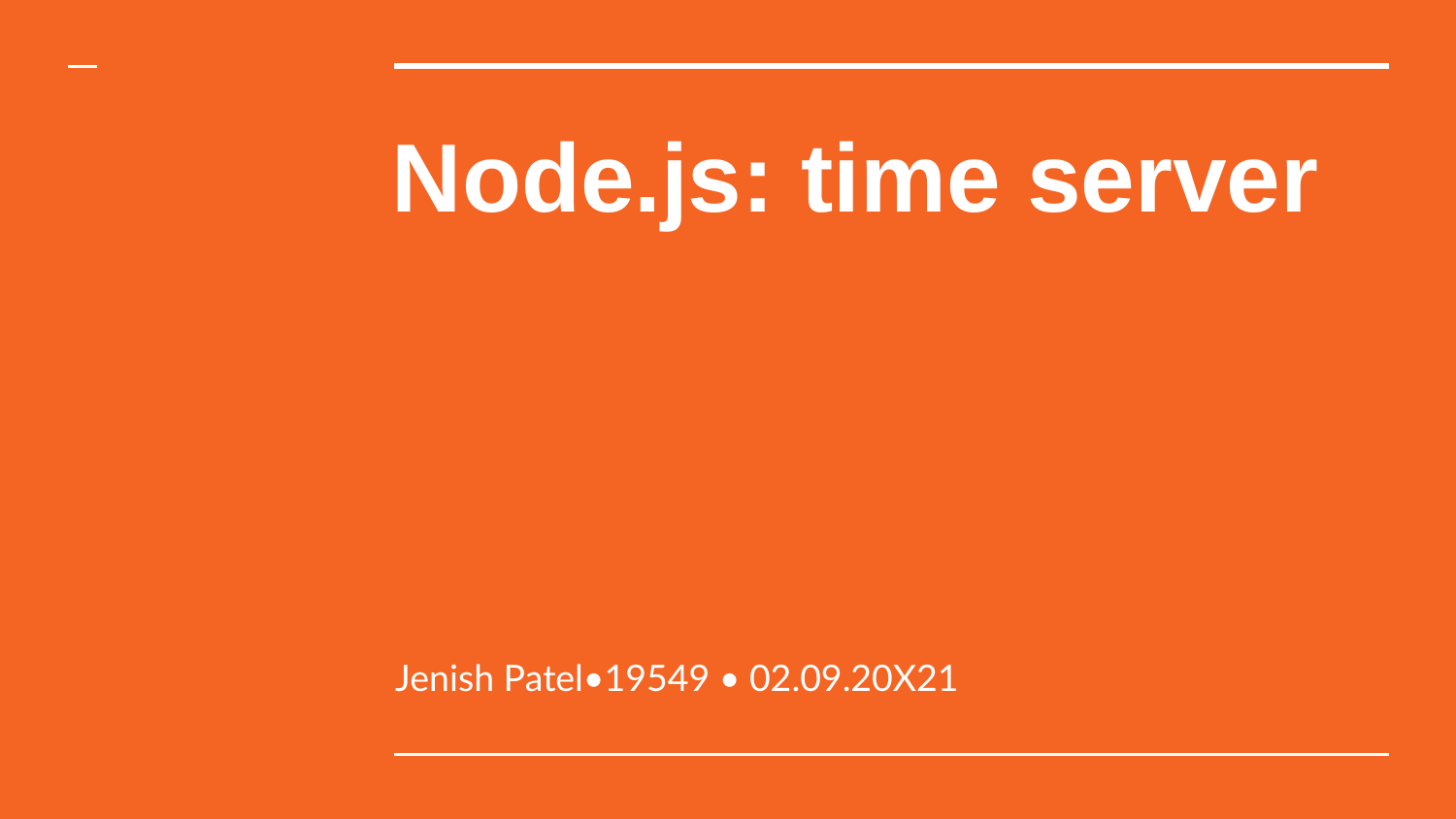

# Node.js: time server
Jenish Patel•19549 • 02.09.20X21